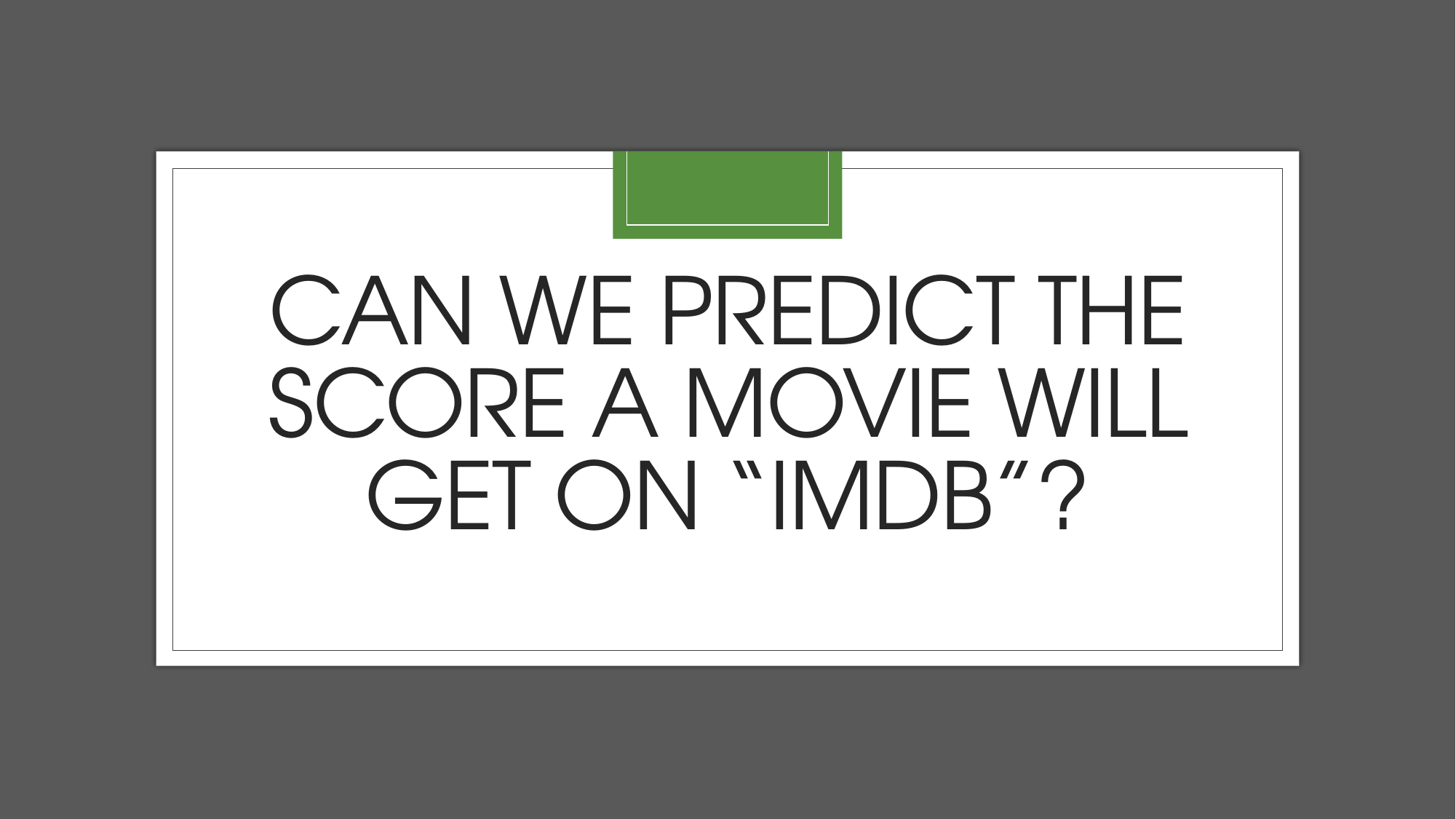

# Can We predict the score a movie will get on “imdb”?